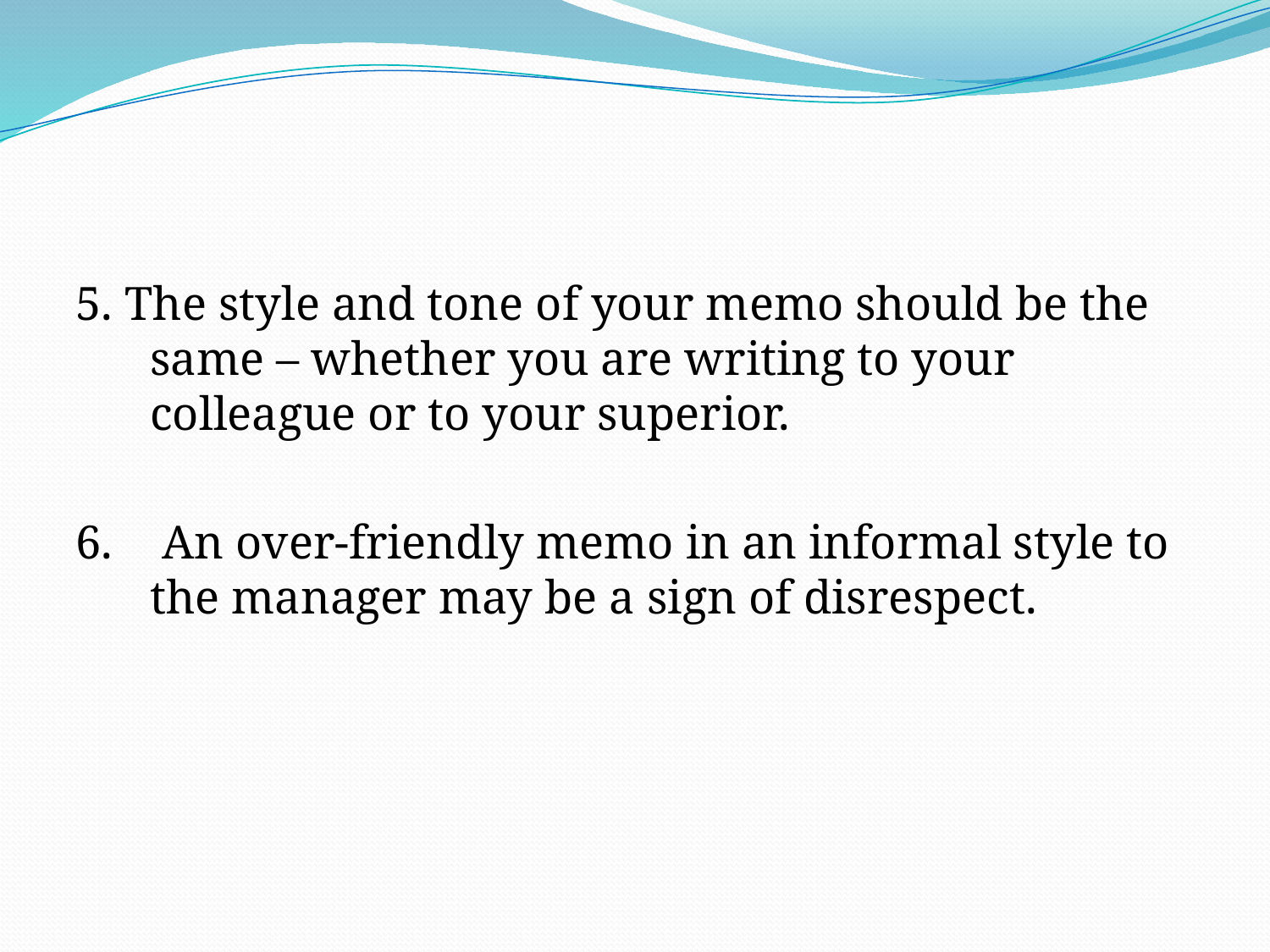

#
5. The style and tone of your memo should be the same – whether you are writing to your colleague or to your superior.

6.	 An over-friendly memo in an informal style to the manager may be a sign of disrespect.